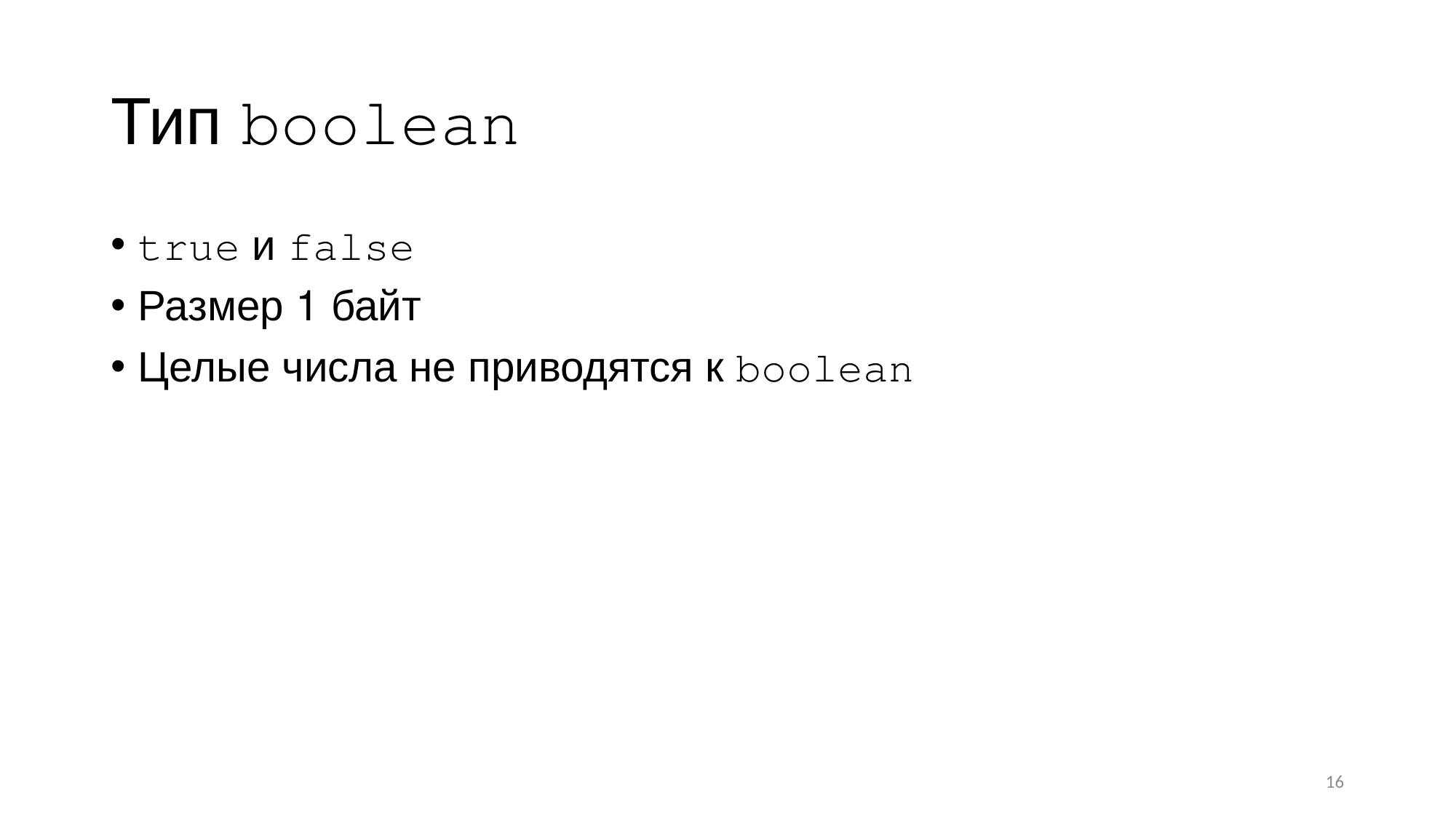

# Тип boolean
true и false
Размер 1 байт
Целые числа не приводятся к boolean
16